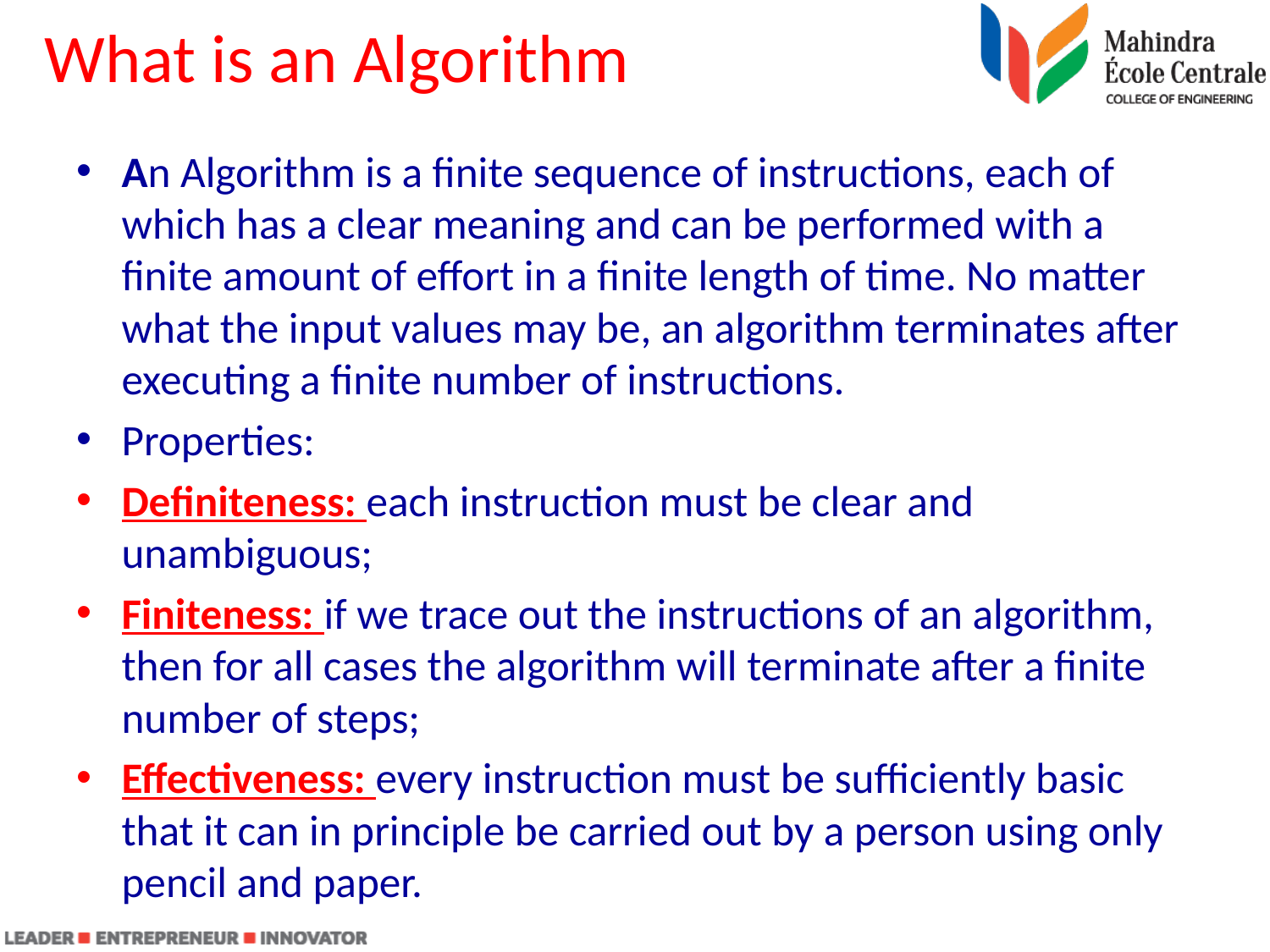

# What is an Algorithm
An Algorithm is a finite sequence of instructions, each of which has a clear meaning and can be performed with a finite amount of effort in a finite length of time. No matter what the input values may be, an algorithm terminates after executing a finite number of instructions.
Properties:
Definiteness: each instruction must be clear and unambiguous;
Finiteness: if we trace out the instructions of an algorithm, then for all cases the algorithm will terminate after a finite number of steps;
Effectiveness: every instruction must be sufficiently basic that it can in principle be carried out by a person using only pencil and paper.